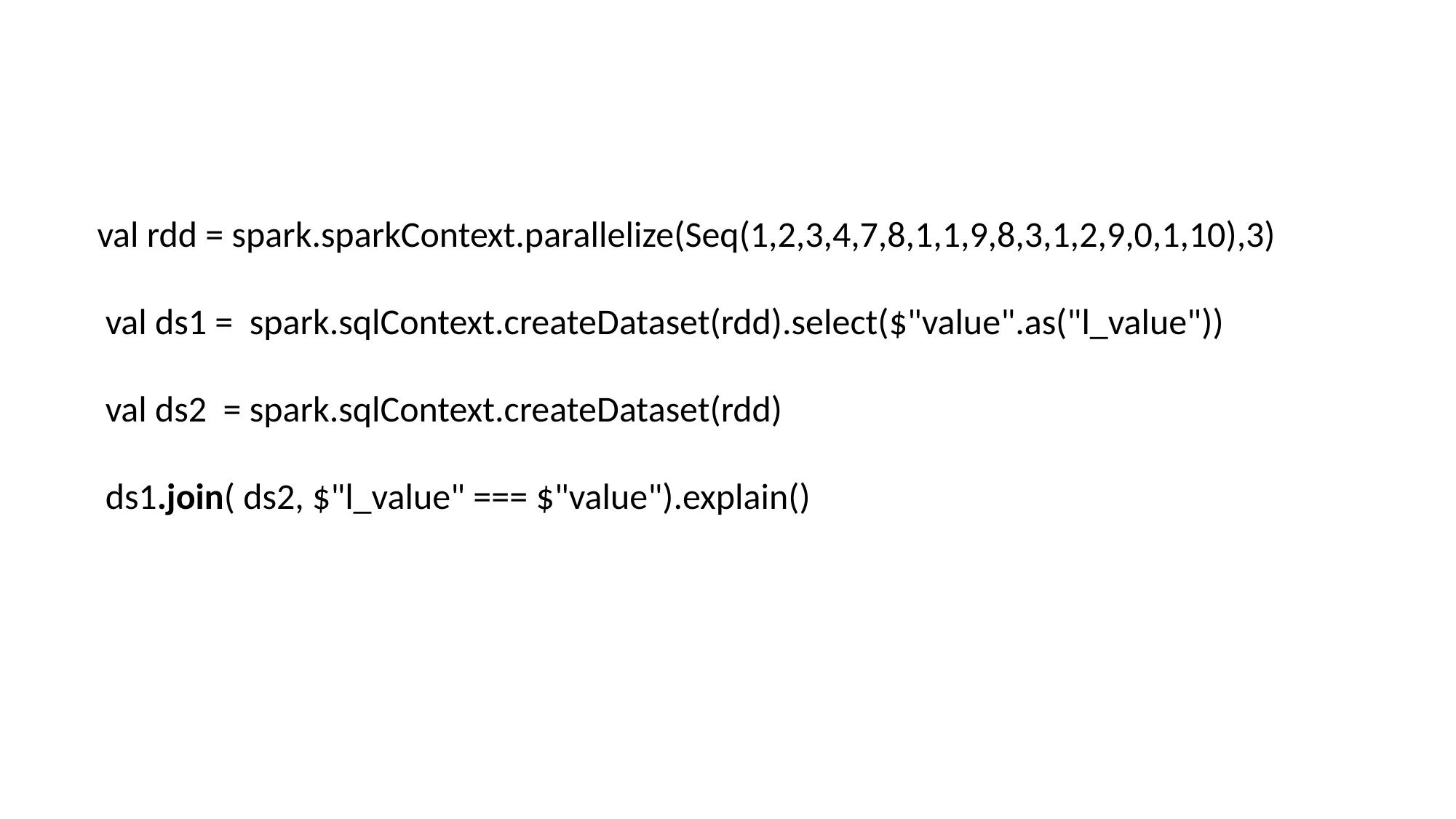

val rdd = spark.sparkContext.parallelize(Seq(1,2,3,4,7,8,1,1,9,8,3,1,2,9,0,1,10),3)

  val ds1 =  spark.sqlContext.createDataset(rdd).select($"value".as("l_value"))

  val ds2  = spark.sqlContext.createDataset(rdd)

  ds1.join( ds2, $"l_value" === $"value").explain()